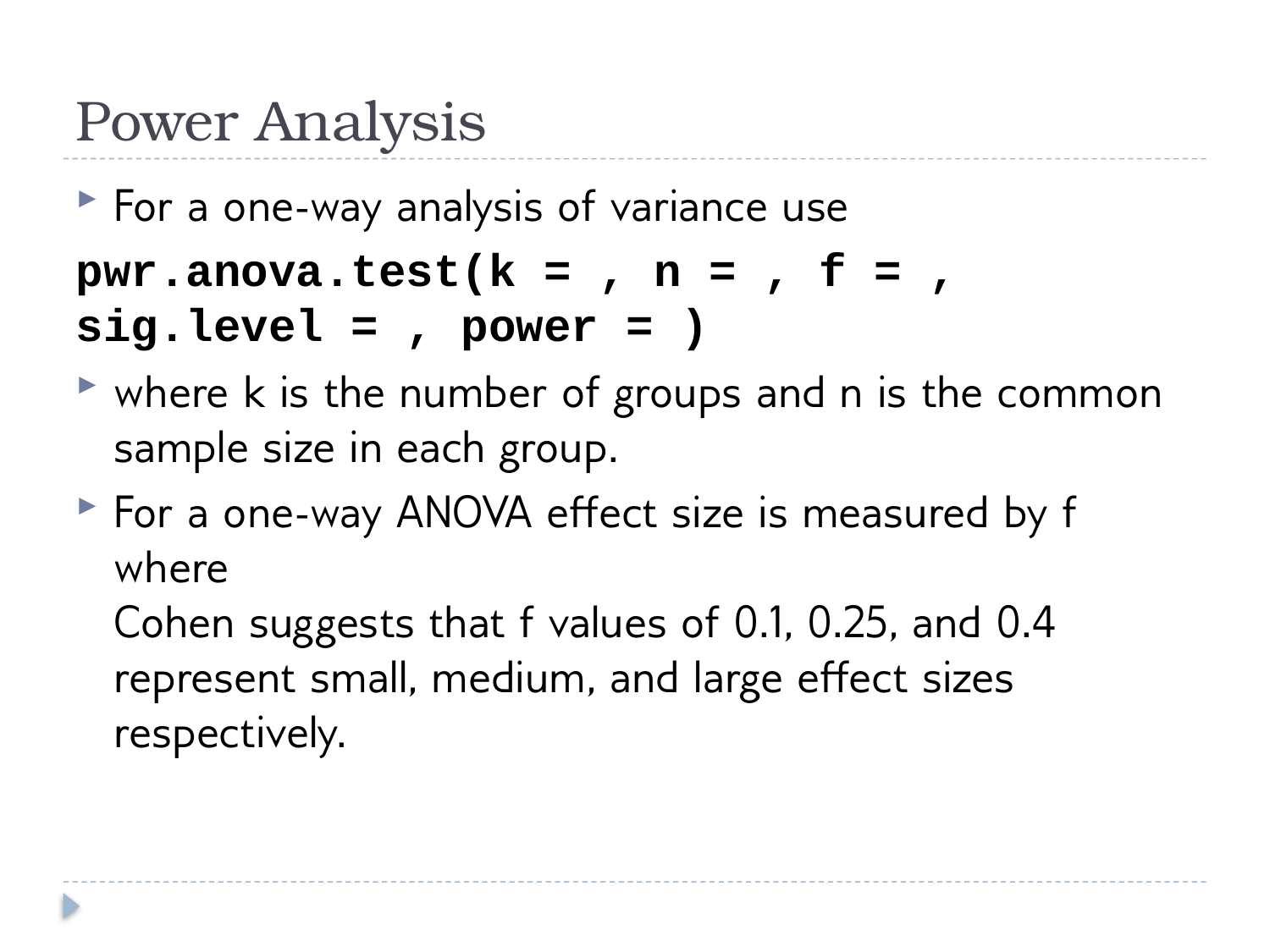

# Power Analysis
For a one-way analysis of variance use
pwr.anova.test(k = , n = , f = , sig.level = , power = )
where k is the number of groups and n is the common sample size in each group.
For a one-way ANOVA effect size is measured by f where
Cohen suggests that f values of 0.1, 0.25, and 0.4 represent small, medium, and large effect sizes respectively.